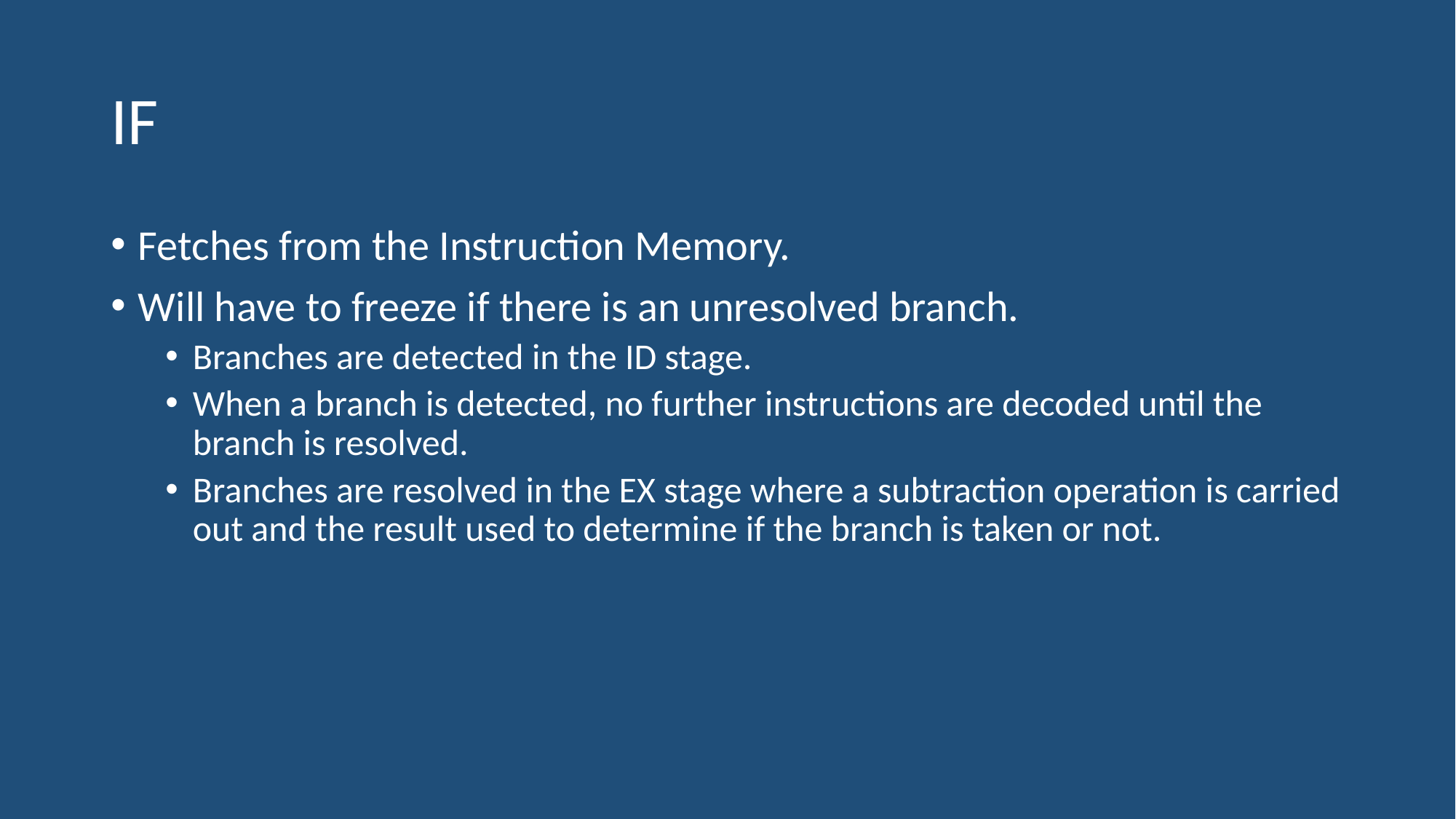

# IF
Fetches from the Instruction Memory.
Will have to freeze if there is an unresolved branch.
Branches are detected in the ID stage.
When a branch is detected, no further instructions are decoded until the branch is resolved.
Branches are resolved in the EX stage where a subtraction operation is carried out and the result used to determine if the branch is taken or not.